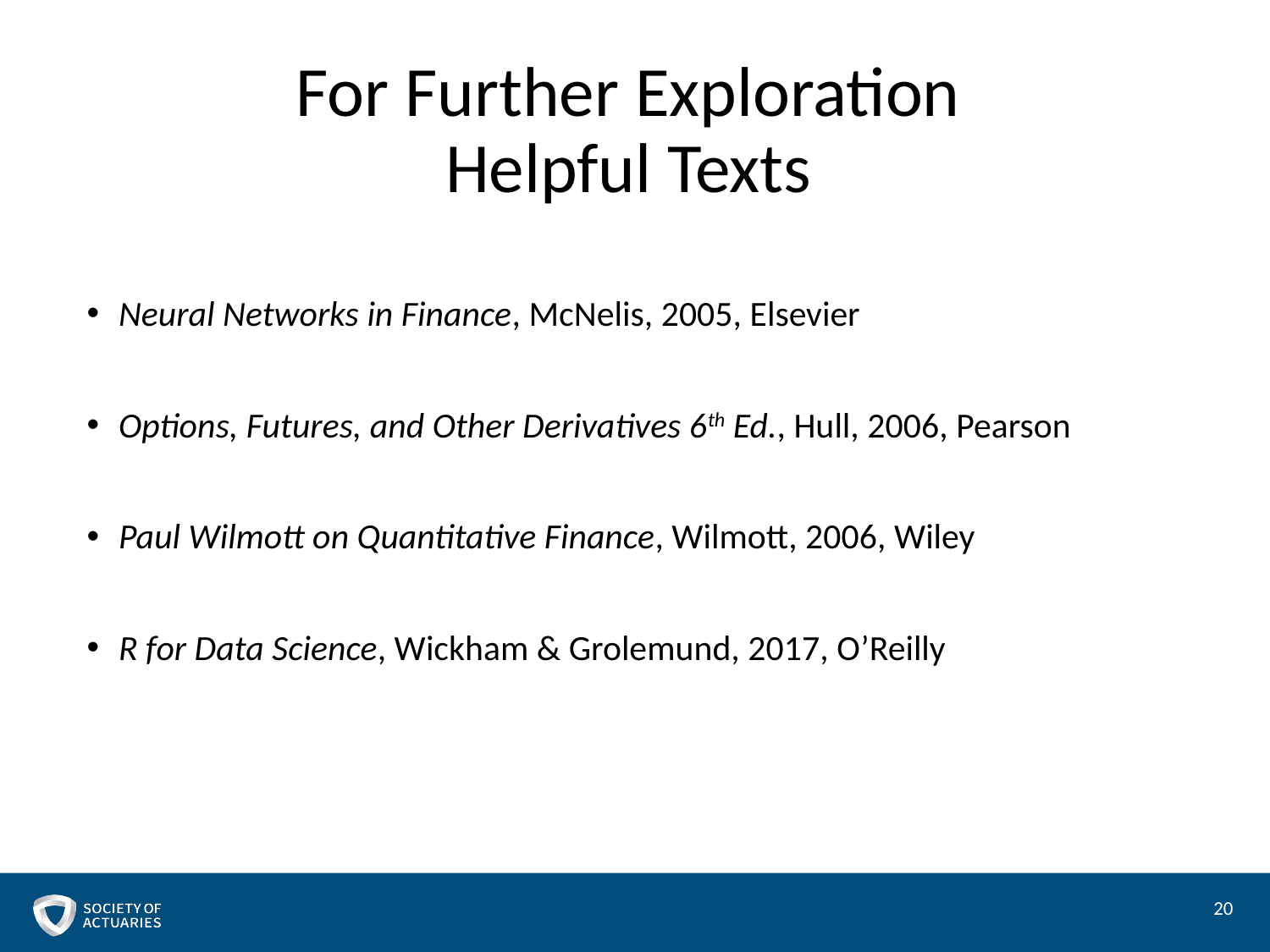

# For Further Exploration Helpful Texts

Neural Networks in Finance, McNelis, 2005, Elsevier

Options, Futures, and Other Derivatives 6th Ed., Hull, 2006, Pearson

Paul Wilmott on Quantitative Finance, Wilmott, 2006, Wiley

R for Data Science, Wickham & Grolemund, 2017, O’Reilly
20